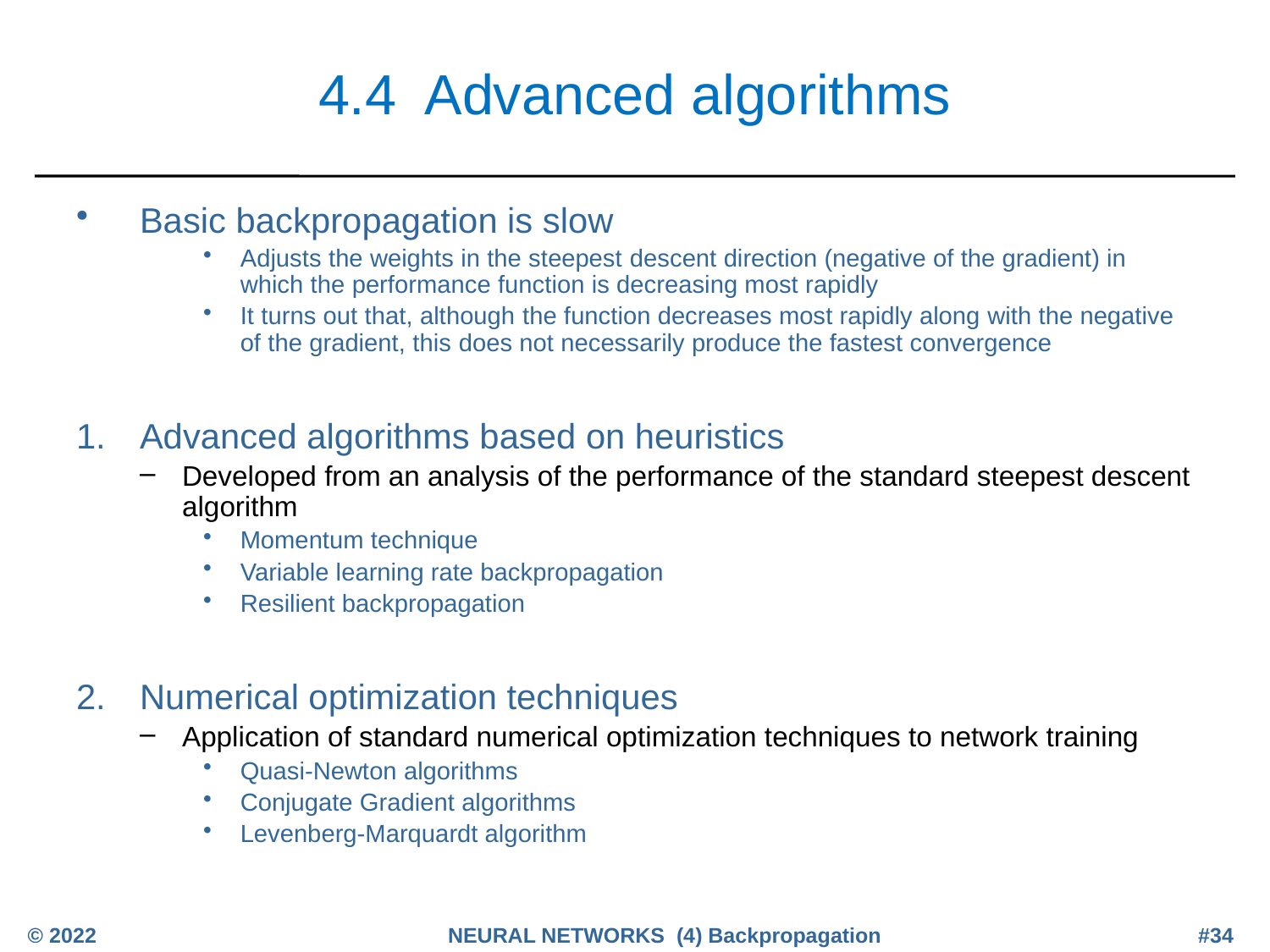

# 4.4  Advanced algorithms

Basic backpropagation is slow
Adjusts the weights in the steepest descent direction (negative of the gradient) in which the performance function is decreasing most rapidly
It turns out that, although the function decreases most rapidly along with the negative of the gradient, this does not necessarily produce the fastest convergence

Advanced algorithms based on heuristics
Developed from an analysis of the performance of the standard steepest descent algorithm
Momentum technique
Variable learning rate backpropagation
Resilient backpropagation

Numerical optimization techniques
Application of standard numerical optimization techniques to network training
Quasi-Newton algorithms
Conjugate Gradient algorithms
Levenberg-Marquardt algorithm
© 2022
NEURAL NETWORKS  (4) Backpropagation
#34